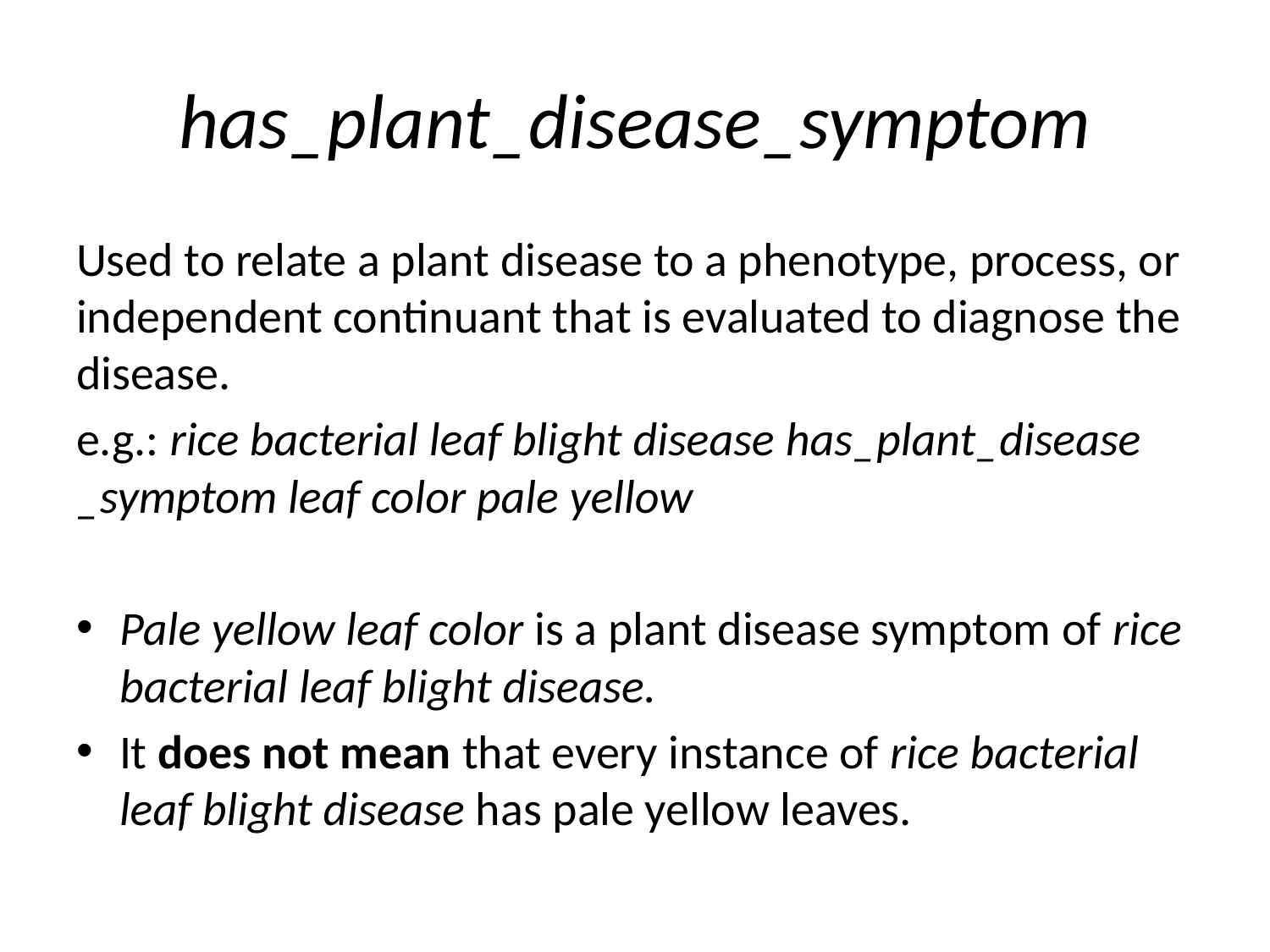

# has_plant_disease_symptom
Used to relate a plant disease to a phenotype, process, or independent continuant that is evaluated to diagnose the disease.
e.g.: rice bacterial leaf blight disease has_plant_disease _symptom leaf color pale yellow

Pale yellow leaf color is a plant disease symptom of rice bacterial leaf blight disease.
It does not mean that every instance of rice bacterial leaf blight disease has pale yellow leaves.